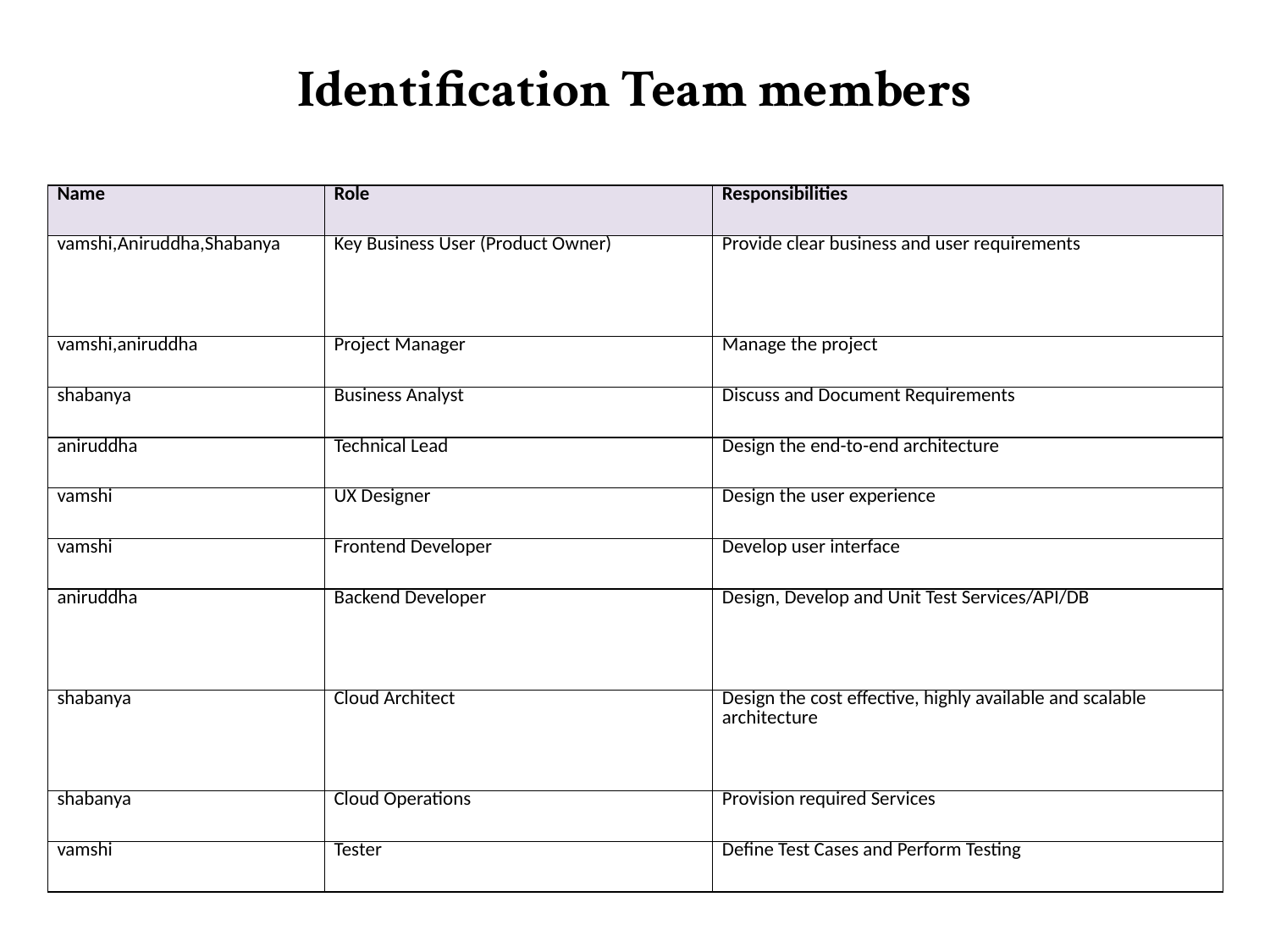

# Identification Team members
| Name | Role | Responsibilities |
| --- | --- | --- |
| vamshi,Aniruddha,Shabanya | Key Business User (Product Owner) | Provide clear business and user requirements |
| vamshi,aniruddha | Project Manager | Manage the project |
| shabanya | Business Analyst | Discuss and Document Requirements |
| aniruddha | Technical Lead | Design the end-to-end architecture |
| vamshi | UX Designer | Design the user experience |
| vamshi | Frontend Developer | Develop user interface |
| aniruddha | Backend Developer | Design, Develop and Unit Test Services/API/DB |
| shabanya | Cloud Architect | Design the cost effective, highly available and scalable architecture |
| shabanya | Cloud Operations | Provision required Services |
| vamshi | Tester | Define Test Cases and Perform Testing |